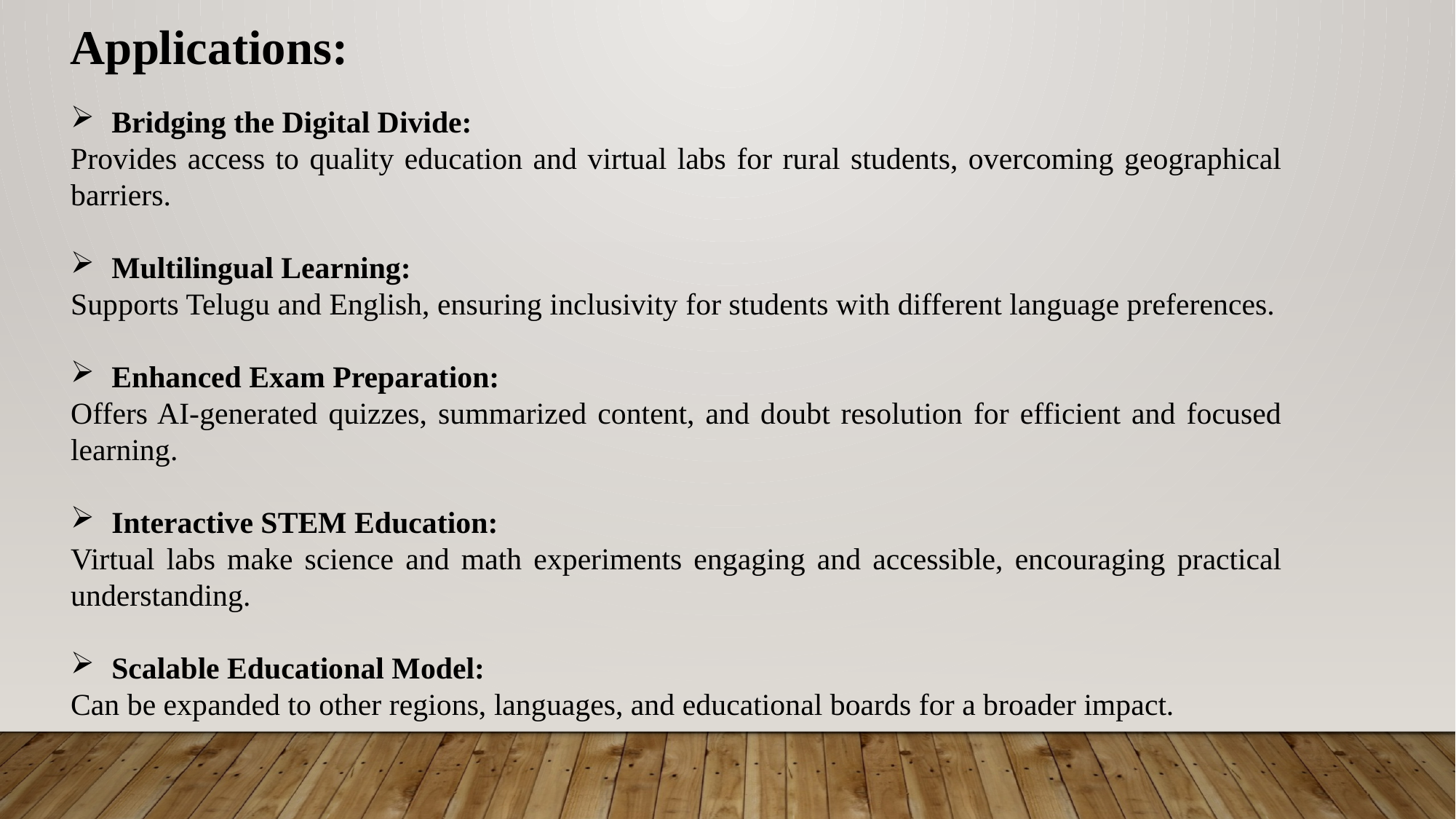

Applications:
Bridging the Digital Divide:
Provides access to quality education and virtual labs for rural students, overcoming geographical barriers.

Multilingual Learning:
Supports Telugu and English, ensuring inclusivity for students with different language preferences.

Enhanced Exam Preparation:
Offers AI-generated quizzes, summarized content, and doubt resolution for efficient and focused learning.

Interactive STEM Education:
Virtual labs make science and math experiments engaging and accessible, encouraging practical understanding.

Scalable Educational Model:
Can be expanded to other regions, languages, and educational boards for a broader impact.